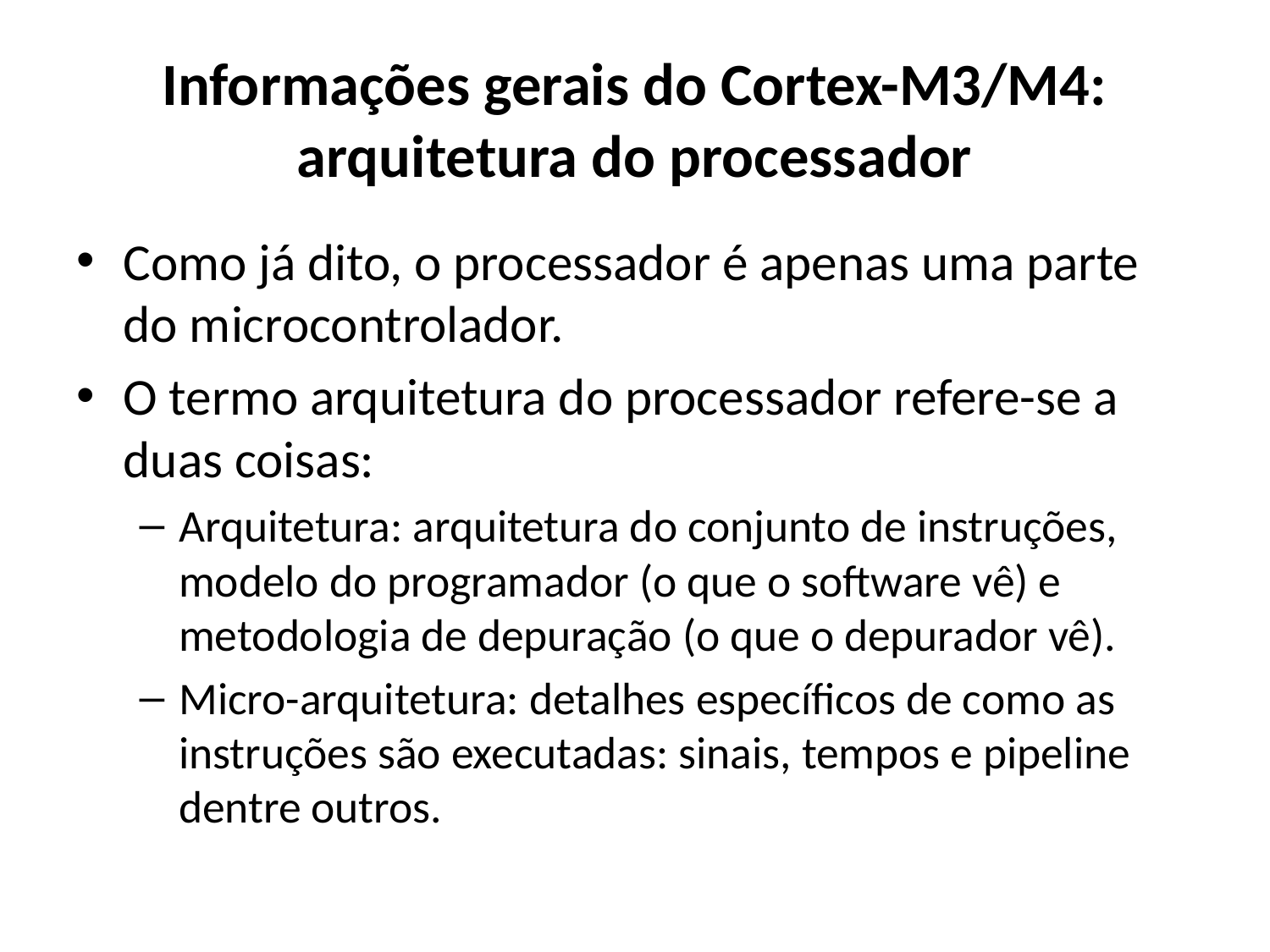

# Informações gerais do Cortex-M3/M4: arquitetura do processador
Como já dito, o processador é apenas uma parte do microcontrolador.
O termo arquitetura do processador refere-se a duas coisas:
Arquitetura: arquitetura do conjunto de instruções, modelo do programador (o que o software vê) e metodologia de depuração (o que o depurador vê).
Micro-arquitetura: detalhes específicos de como as instruções são executadas: sinais, tempos e pipeline dentre outros.